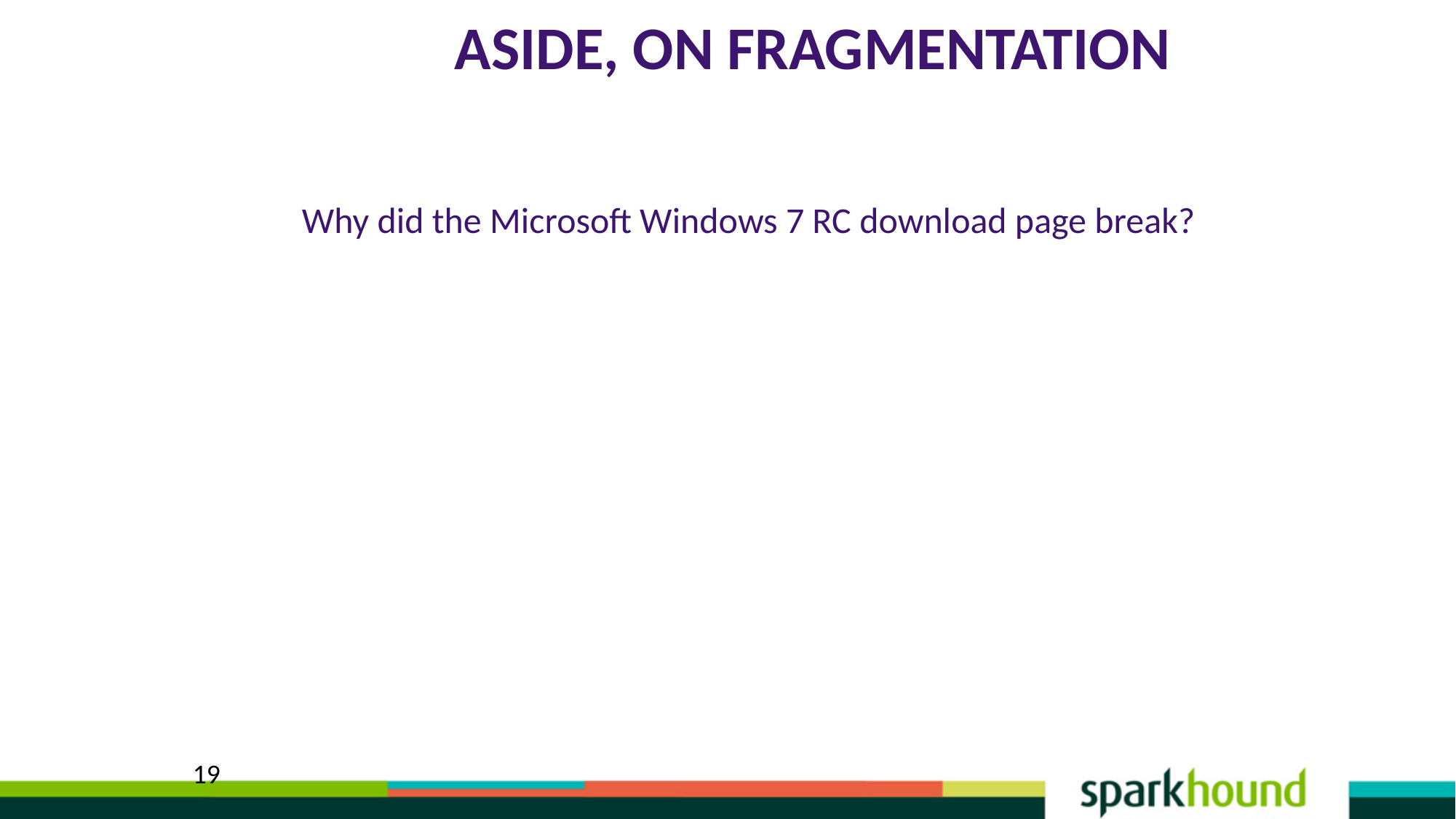

# Aside, on Fragmentation
Why did the Microsoft Windows 7 RC download page break?

19